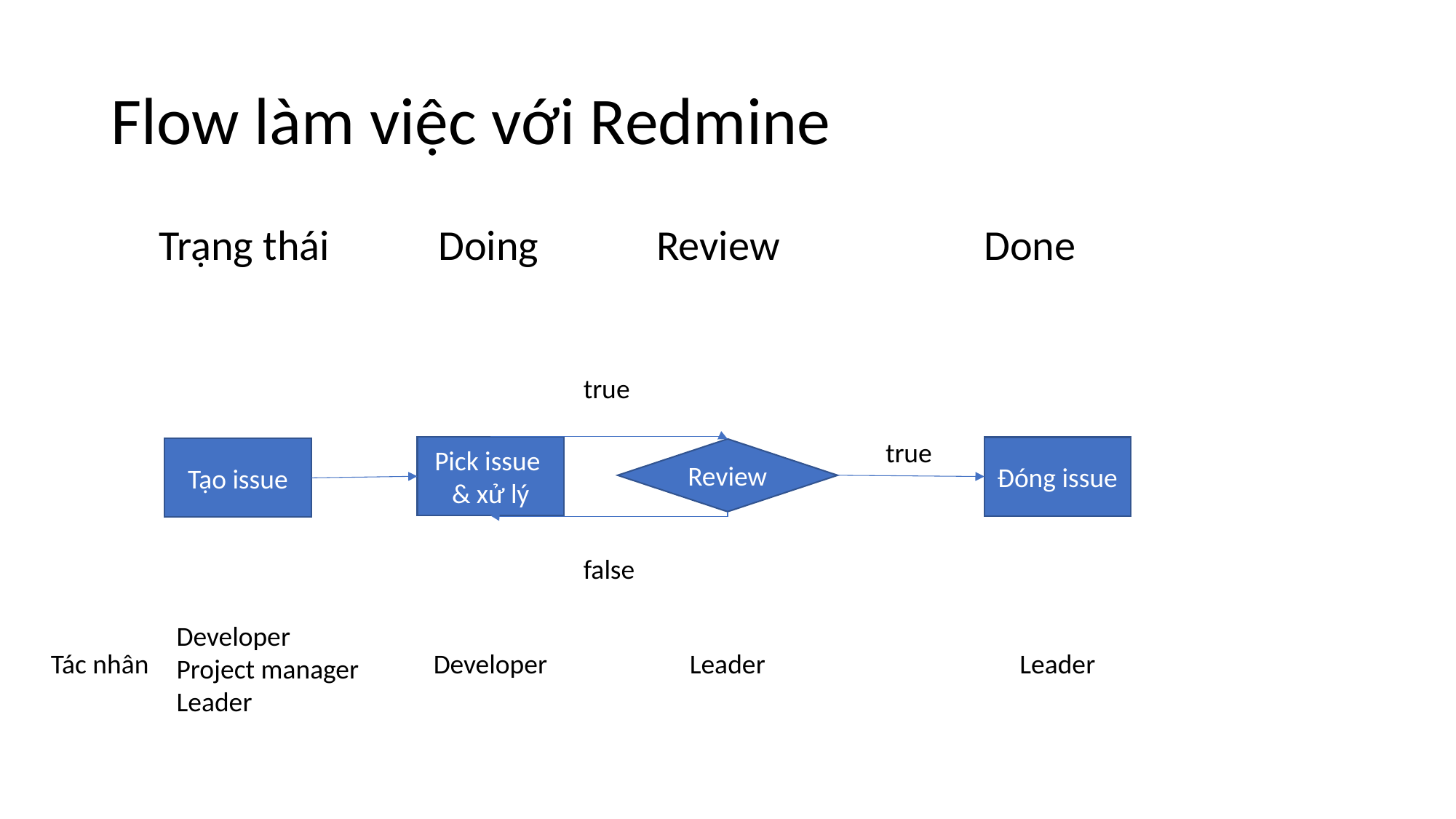

# Flow làm việc với Redmine
     Trạng thái	Doing		Review		Done

true
true
Pick issue
& xử lý
Đóng issue
Tạo issue
Review
false
Developer
Project manager
Leader
Developer
Leader
Leader
Tác nhân